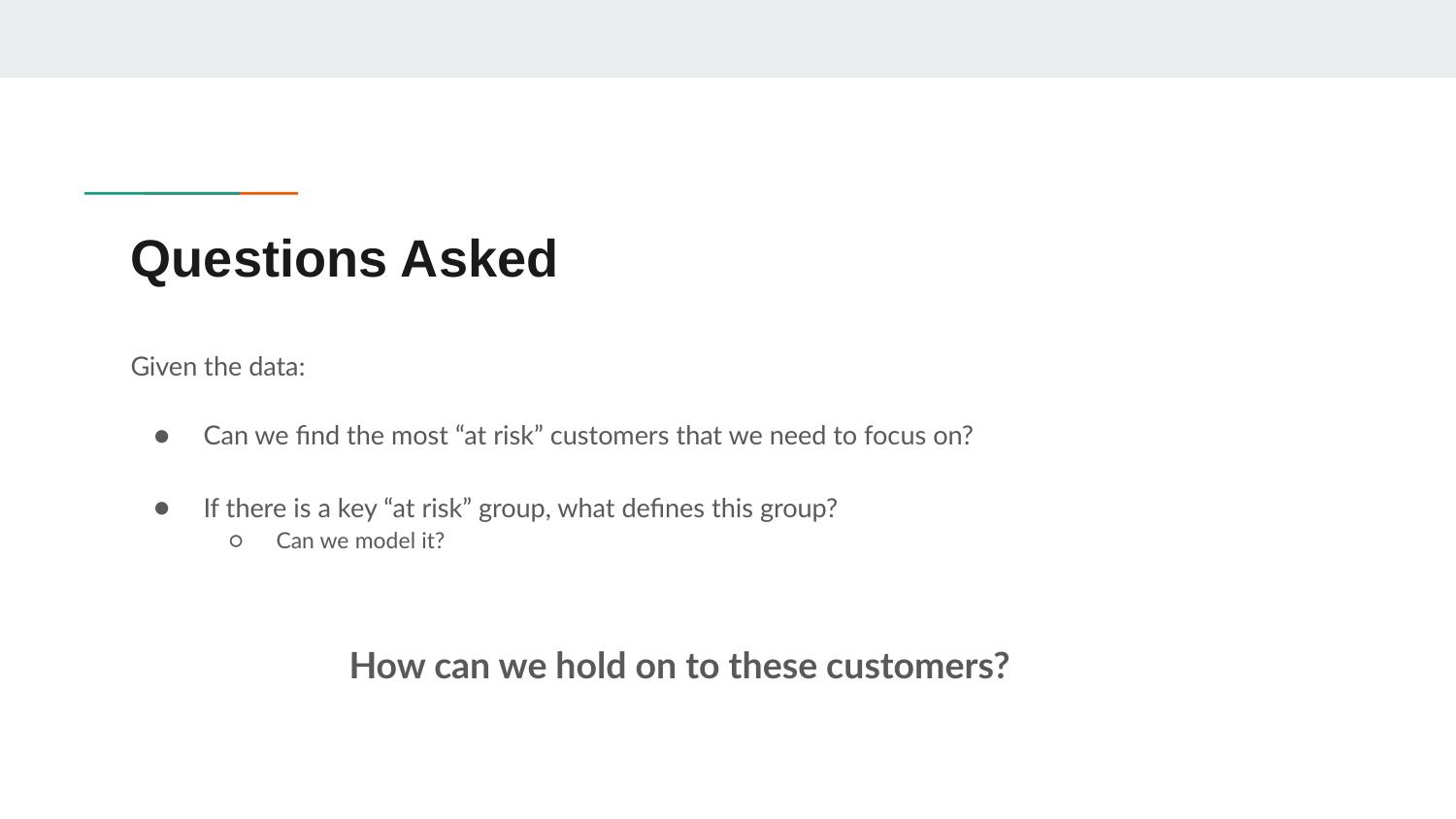

# Questions Asked
Given the data:
Can we find the most “at risk” customers that we need to focus on?
If there is a key “at risk” group, what defines this group?
Can we model it?
How can we hold on to these customers?